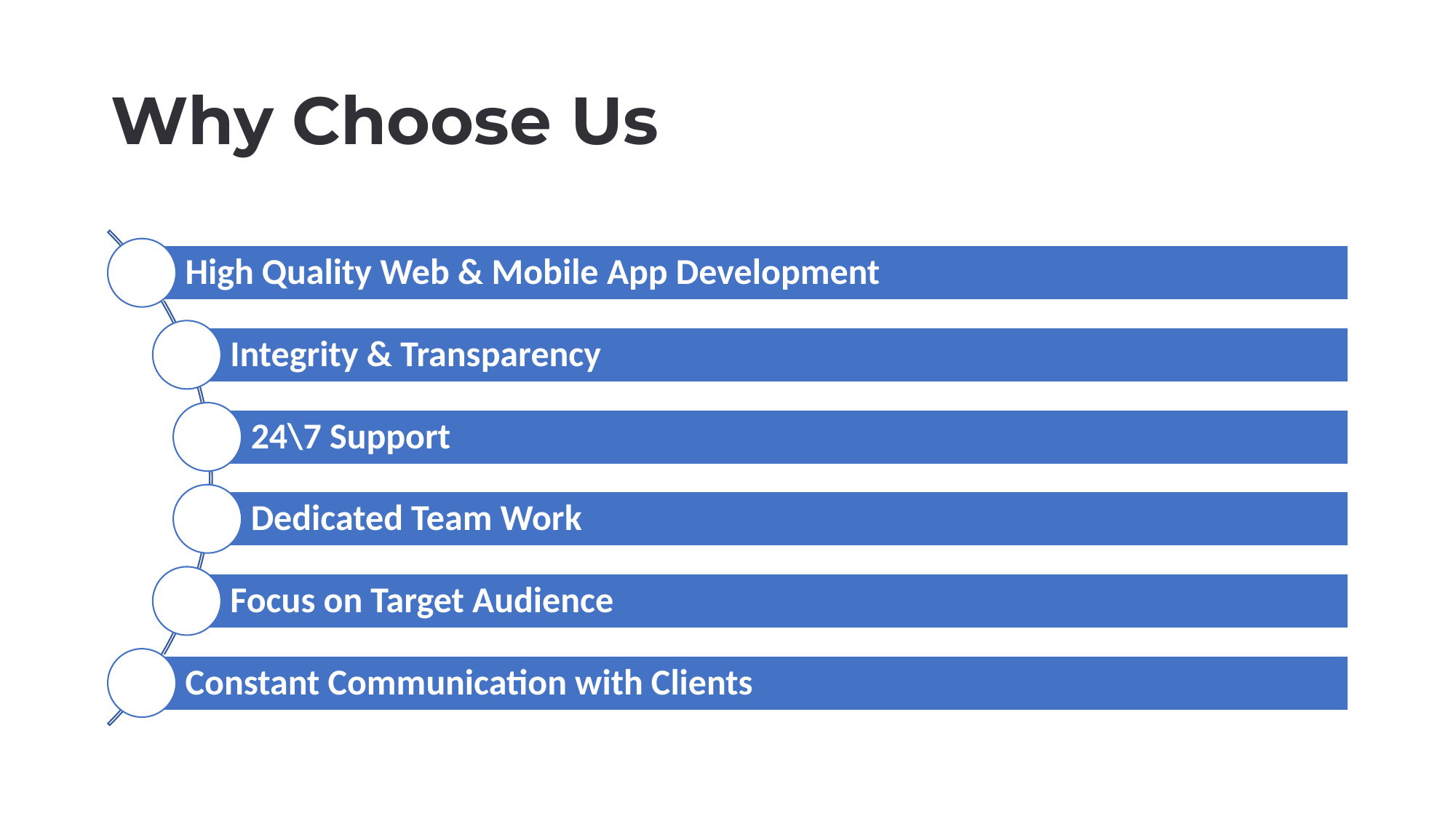

# Why Choose Us
High Quality Web & Mobile App Development
Integrity & Transparency
24\7 Support
Dedicated Team Work
Focus on Target Audience
Constant Communication with Clients